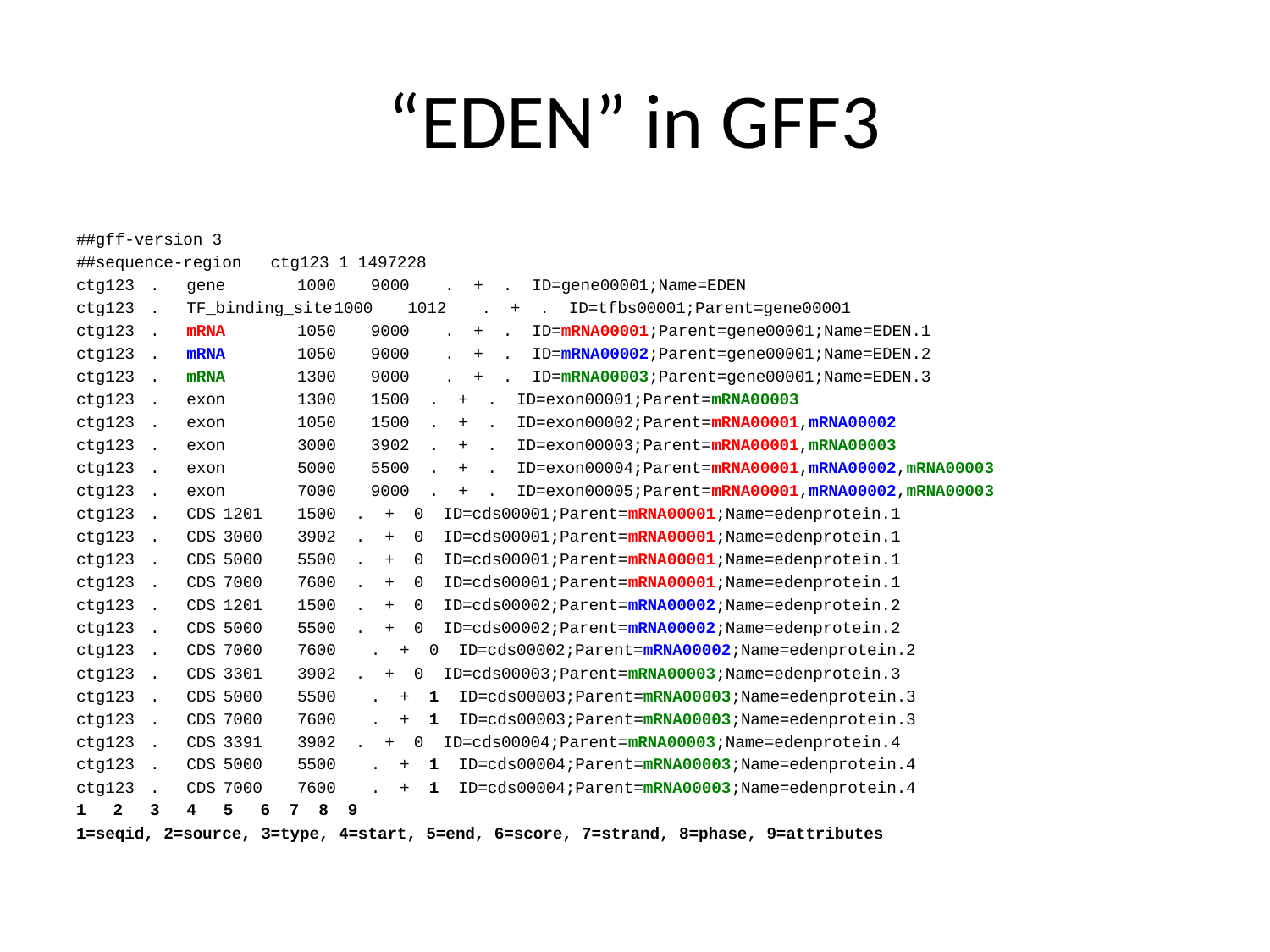

# “EDEN” in GFF3
##gff-version 3
##sequence-region   ctg123 1 1497228
ctg123	.	gene			1000	9000	.  +  .  ID=gene00001;Name=EDEN
ctg123	.	TF_binding_site	1000	1012	.  +  .  ID=tfbs00001;Parent=gene00001
ctg123	.	mRNA			1050	9000	.  +  .  ID=mRNA00001;Parent=gene00001;Name=EDEN.1
ctg123	.	mRNA			1050	9000	.  +  .  ID=mRNA00002;Parent=gene00001;Name=EDEN.2
ctg123	.	mRNA			1300	9000	.  +  .  ID=mRNA00003;Parent=gene00001;Name=EDEN.3
ctg123	.	exon			1300	1500  .  +  .  ID=exon00001;Parent=mRNA00003
ctg123	.	exon			1050	1500  .  +  .  ID=exon00002;Parent=mRNA00001,mRNA00002
ctg123	.	exon			3000	3902  .  +  .  ID=exon00003;Parent=mRNA00001,mRNA00003
ctg123	.	exon			5000	5500  .  +  .  ID=exon00004;Parent=mRNA00001,mRNA00002,mRNA00003
ctg123	.	exon			7000	9000  .  +  .  ID=exon00005;Parent=mRNA00001,mRNA00002,mRNA00003
ctg123	.	CDS			1201	1500  .  +  0  ID=cds00001;Parent=mRNA00001;Name=edenprotein.1
ctg123	.	CDS			3000	3902  .  +  0  ID=cds00001;Parent=mRNA00001;Name=edenprotein.1
ctg123	.	CDS			5000	5500  .  +  0  ID=cds00001;Parent=mRNA00001;Name=edenprotein.1
ctg123	.	CDS			7000	7600  .  +  0  ID=cds00001;Parent=mRNA00001;Name=edenprotein.1
ctg123	.	CDS			1201	1500  .  +  0  ID=cds00002;Parent=mRNA00002;Name=edenprotein.2
ctg123	.	CDS			5000	5500  .  +  0  ID=cds00002;Parent=mRNA00002;Name=edenprotein.2
ctg123	.	CDS			7000	7600	.  +  0  ID=cds00002;Parent=mRNA00002;Name=edenprotein.2
ctg123	.	CDS			3301	3902  .  +  0  ID=cds00003;Parent=mRNA00003;Name=edenprotein.3
ctg123	.	CDS			5000	5500	.  +  1  ID=cds00003;Parent=mRNA00003;Name=edenprotein.3
ctg123	.	CDS			7000	7600	.  +  1  ID=cds00003;Parent=mRNA00003;Name=edenprotein.3
ctg123	.	CDS			3391	3902  .  +  0  ID=cds00004;Parent=mRNA00003;Name=edenprotein.4
ctg123	.	CDS			5000	5500	.  +  1  ID=cds00004;Parent=mRNA00003;Name=edenprotein.4
ctg123	.	CDS			7000	7600	.  +  1  ID=cds00004;Parent=mRNA00003;Name=edenprotein.4
1		2	3			4	5	6  7  8  9
1=seqid, 2=source, 3=type, 4=start, 5=end, 6=score, 7=strand, 8=phase, 9=attributes